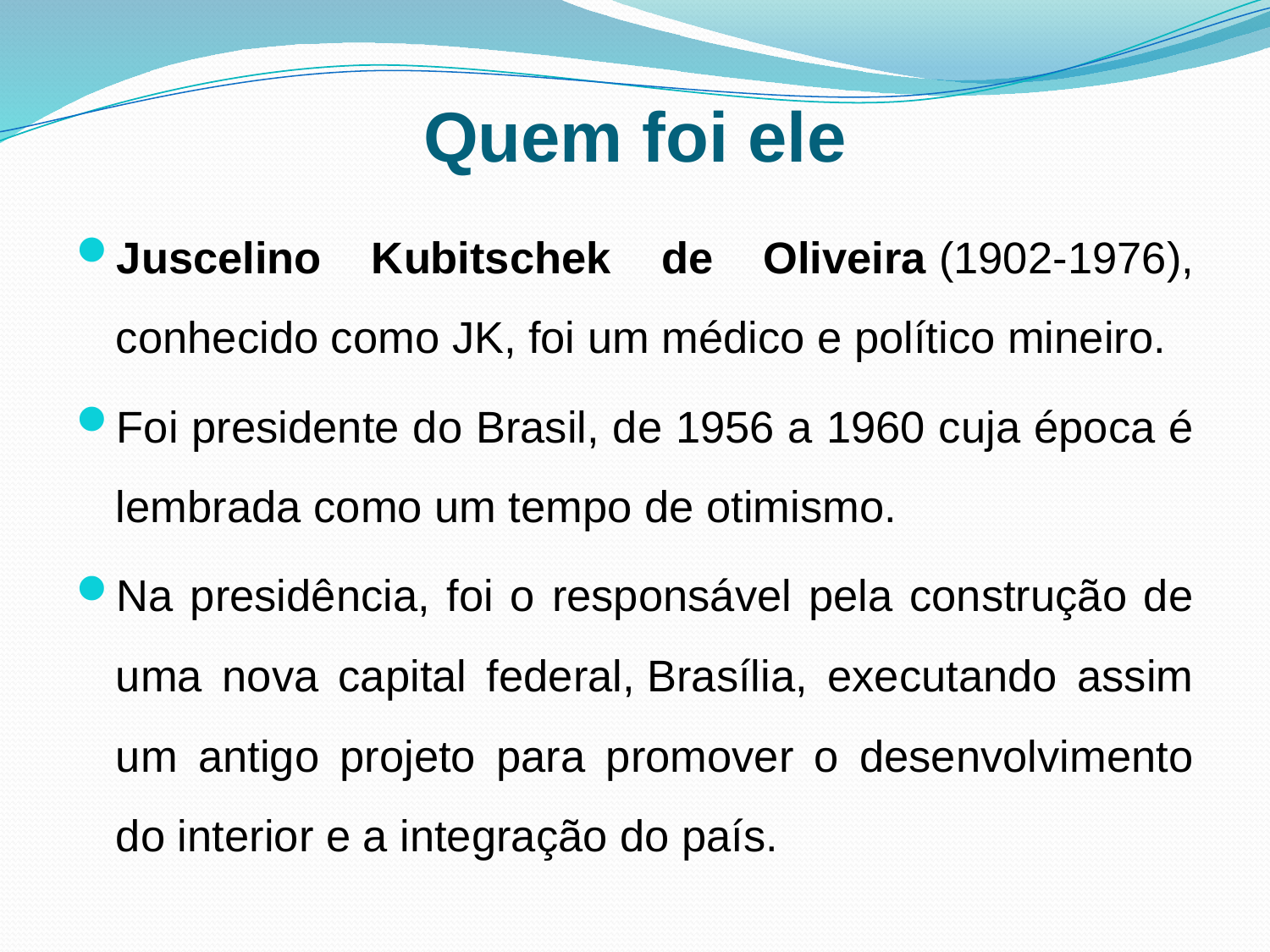

# Quem foi ele
Juscelino Kubitschek de Oliveira (1902-1976), conhecido como JK, foi um médico e político mineiro.
Foi presidente do Brasil, de 1956 a 1960 cuja época é lembrada como um tempo de otimismo.
Na presidência, foi o responsável pela construção de uma nova capital federal, Brasília, executando assim um antigo projeto para promover o desenvolvimento do interior e a integração do país.